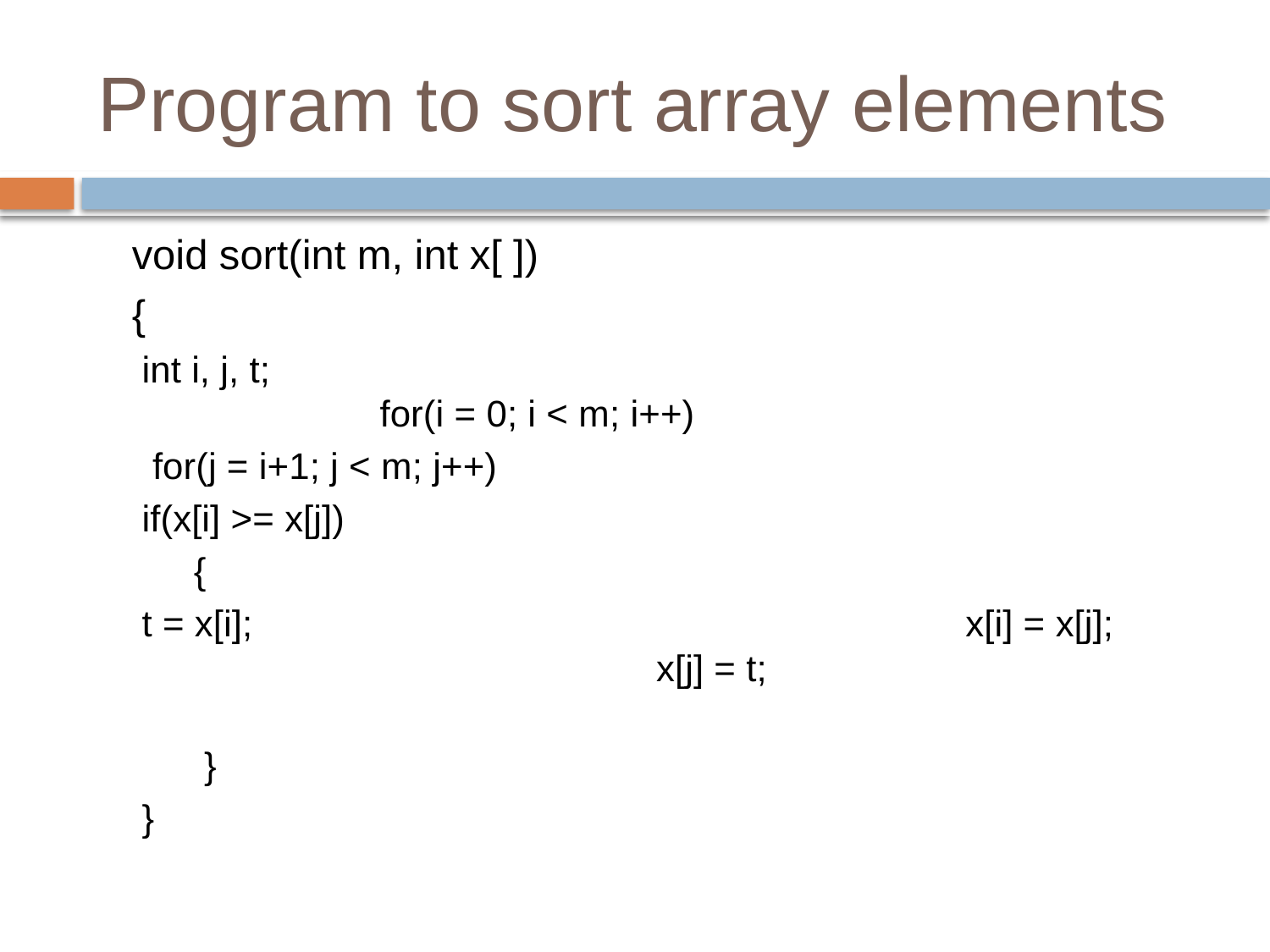

# Program to sort array elements
   void sort(int m, int x[ ])
   {
int i, j, t;                                                                                                                  for(i = 0; i < m; i++)
 for(j = i+1; j < m; j++)
	if(x[i] >= x[j])
     {
		t = x[i];                                                    		          x[i] = x[j];                                                    		x[j] = t;
      }
}